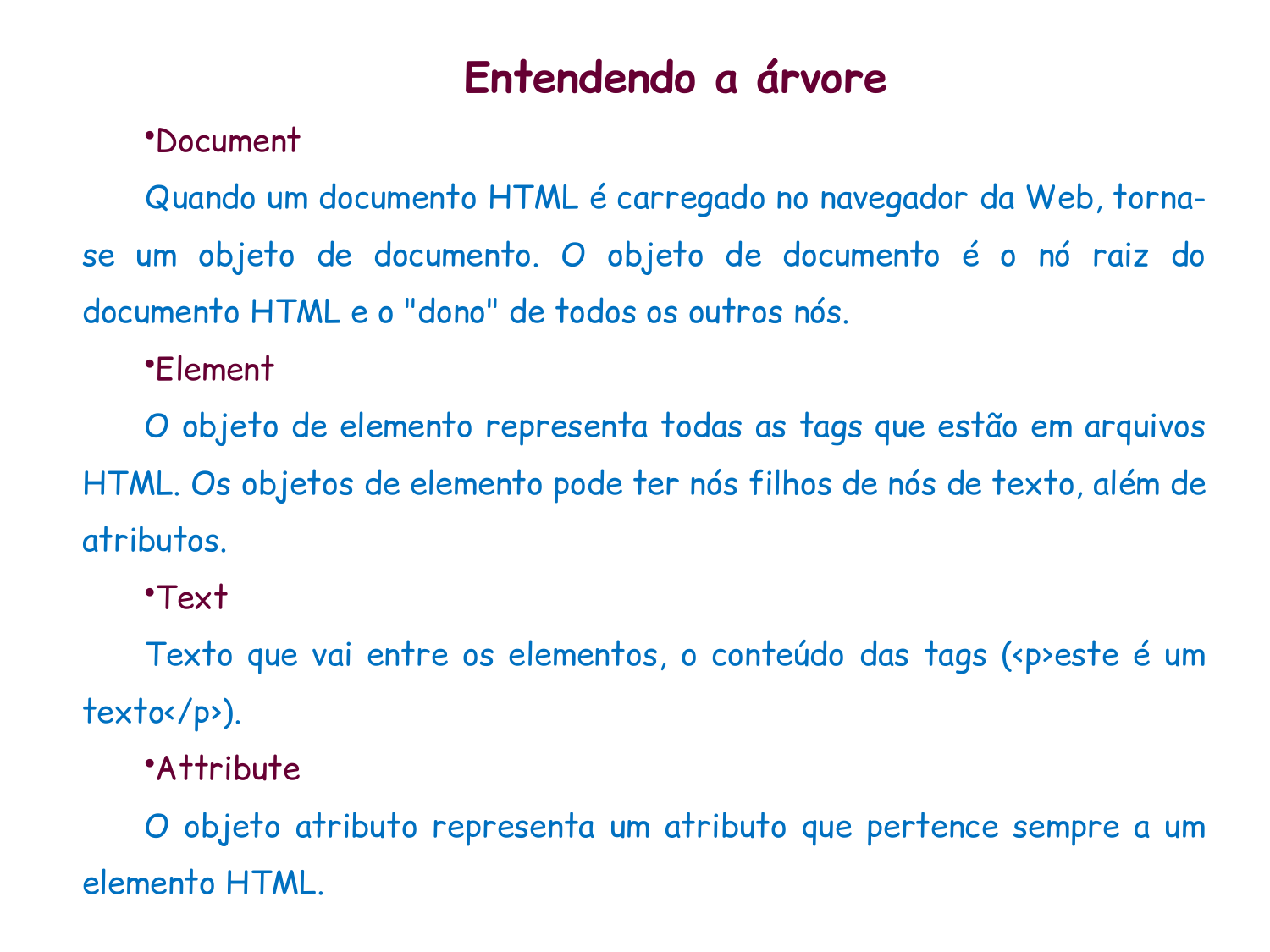

Entendendo a árvore
Document
Quando um documento HTML é carregado no navegador da Web, torna-se um objeto de documento. O objeto de documento é o nó raiz do documento HTML e o "dono" de todos os outros nós.
Element
O objeto de elemento representa todas as tags que estão em arquivos HTML. Os objetos de elemento pode ter nós filhos de nós de texto, além de atributos.
Text
Texto que vai entre os elementos, o conteúdo das tags (<p>este é um texto</p>).
Attribute
O objeto atributo representa um atributo que pertence sempre a um elemento HTML.